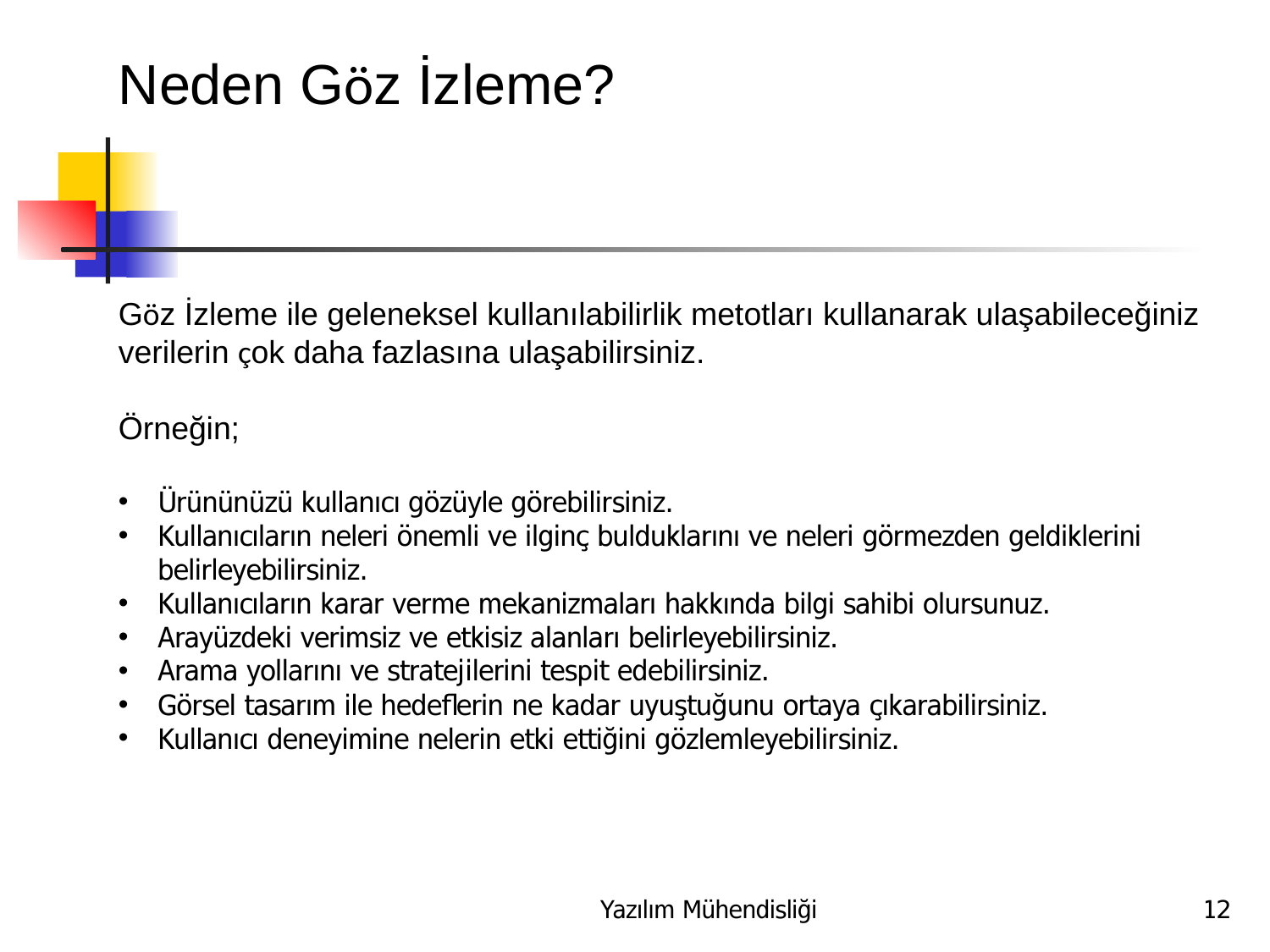

Neden Göz İzleme?

Göz İzleme ile geleneksel kullanılabilirlik metotları kullanarak ulaşabileceğiniz verilerin çok daha fazlasına ulaşabilirsiniz.

Örneğin;

Ürününüzü kullanıcı gözüyle görebilirsiniz.
Kullanıcıların neleri önemli ve ilginç bulduklarını ve neleri görmezden geldiklerini belirleyebilirsiniz.
Kullanıcıların karar verme mekanizmaları hakkında bilgi sahibi olursunuz.
Arayüzdeki verimsiz ve etkisiz alanları belirleyebilirsiniz.
Arama yollarını ve stratejilerini tespit edebilirsiniz.
Görsel tasarım ile hedeflerin ne kadar uyuştuğunu ortaya çıkarabilirsiniz.
Kullanıcı deneyimine nelerin etki ettiğini gözlemleyebilirsiniz.
Yazılım Mühendisliği
12